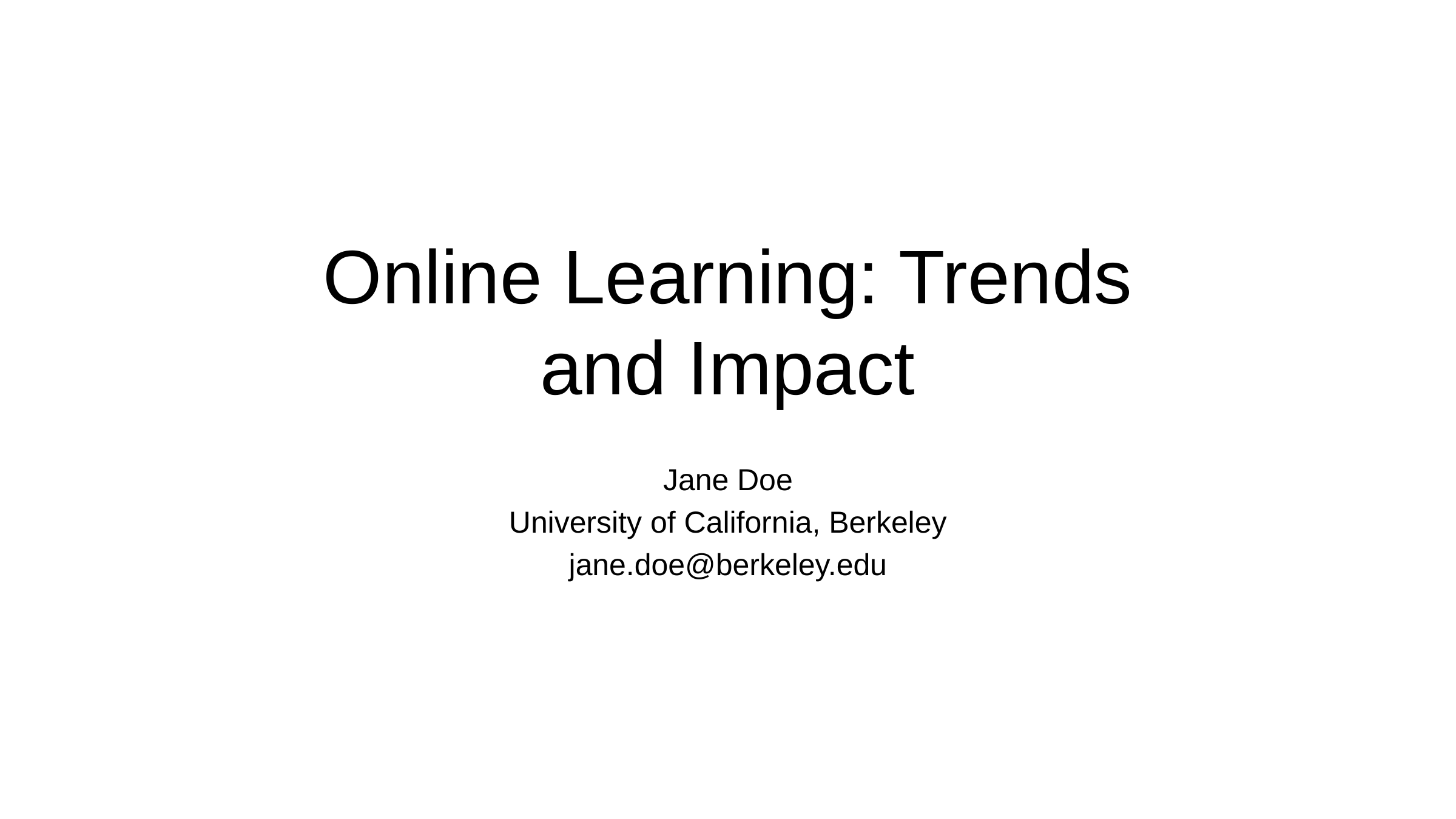

# Online Learning: Trends and Impact
Jane Doe
University of California, Berkeley
jane.doe@berkeley.edu